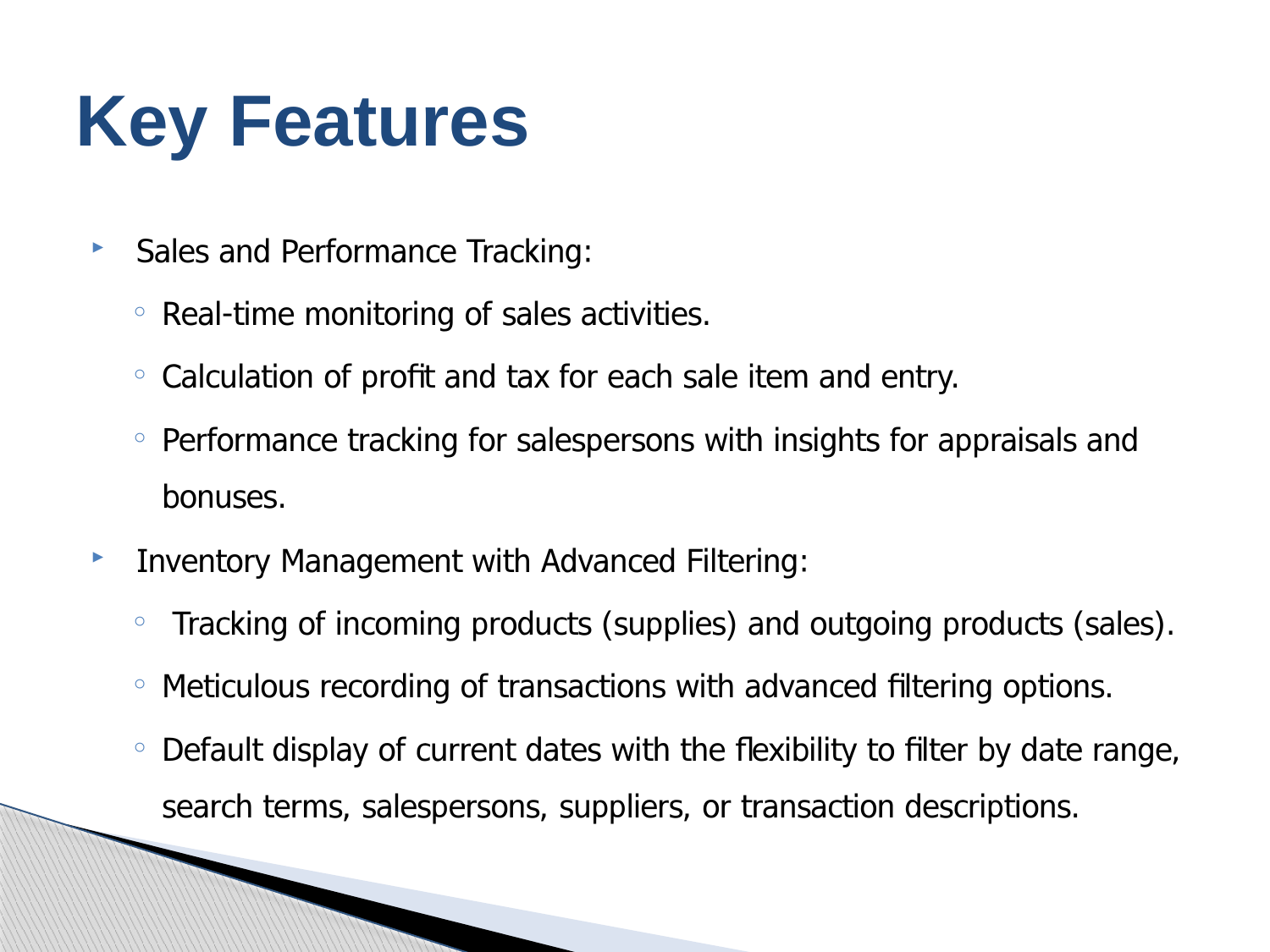

# Key Features
 Sales and Performance Tracking:
Real-time monitoring of sales activities.
Calculation of profit and tax for each sale item and entry.
Performance tracking for salespersons with insights for appraisals and bonuses.
 Inventory Management with Advanced Filtering:
 Tracking of incoming products (supplies) and outgoing products (sales).
Meticulous recording of transactions with advanced filtering options.
Default display of current dates with the flexibility to filter by date range, search terms, salespersons, suppliers, or transaction descriptions.